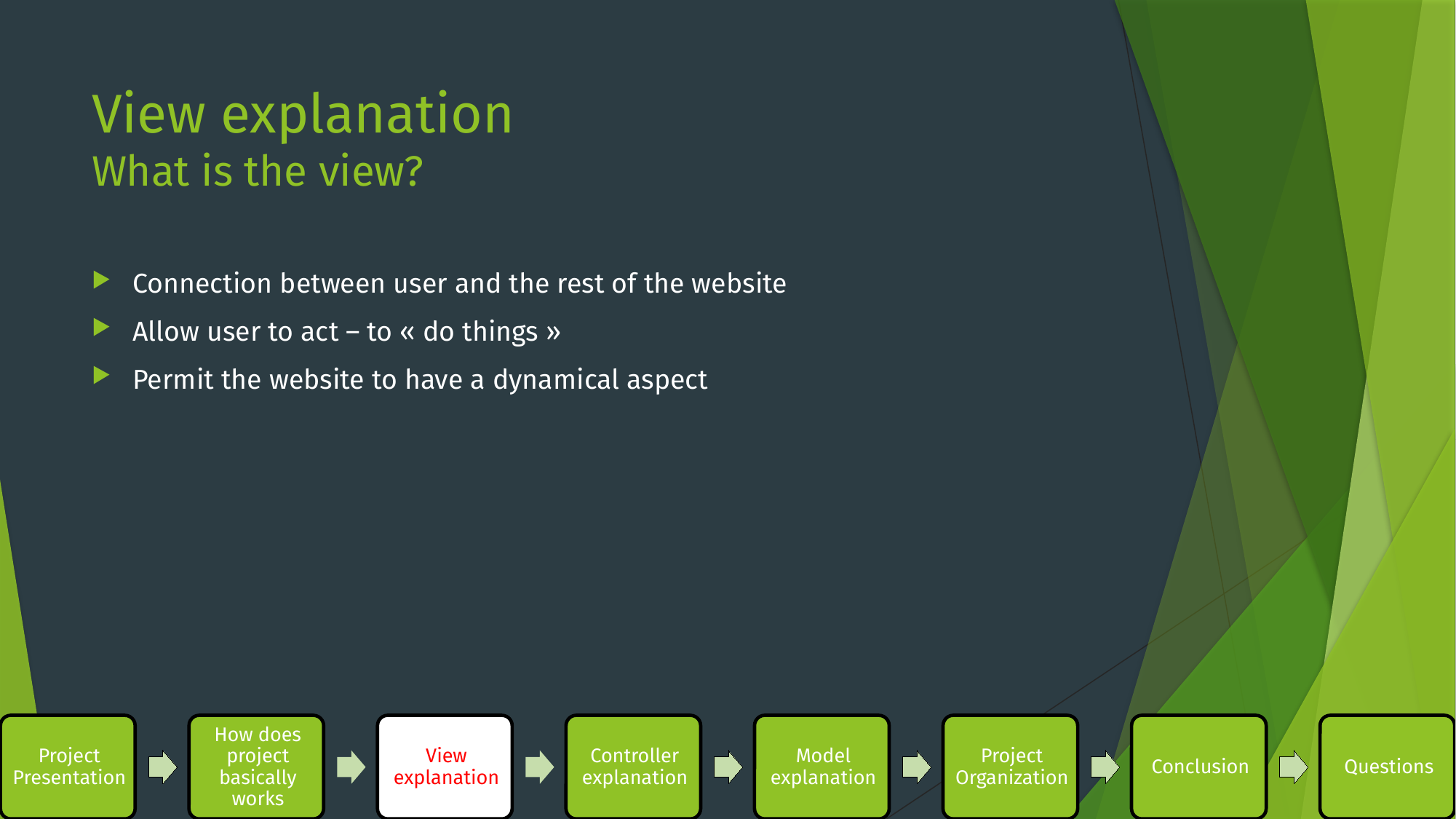

# View explanation What is the view?
Connection between user and the rest of the website
Allow user to act – to « do things »
Permit the website to have a dynamical aspect

Project Presentation

How does project basically works

View explanation

Controller explanation

Model explanation

Project Organization

Conclusion

Questions